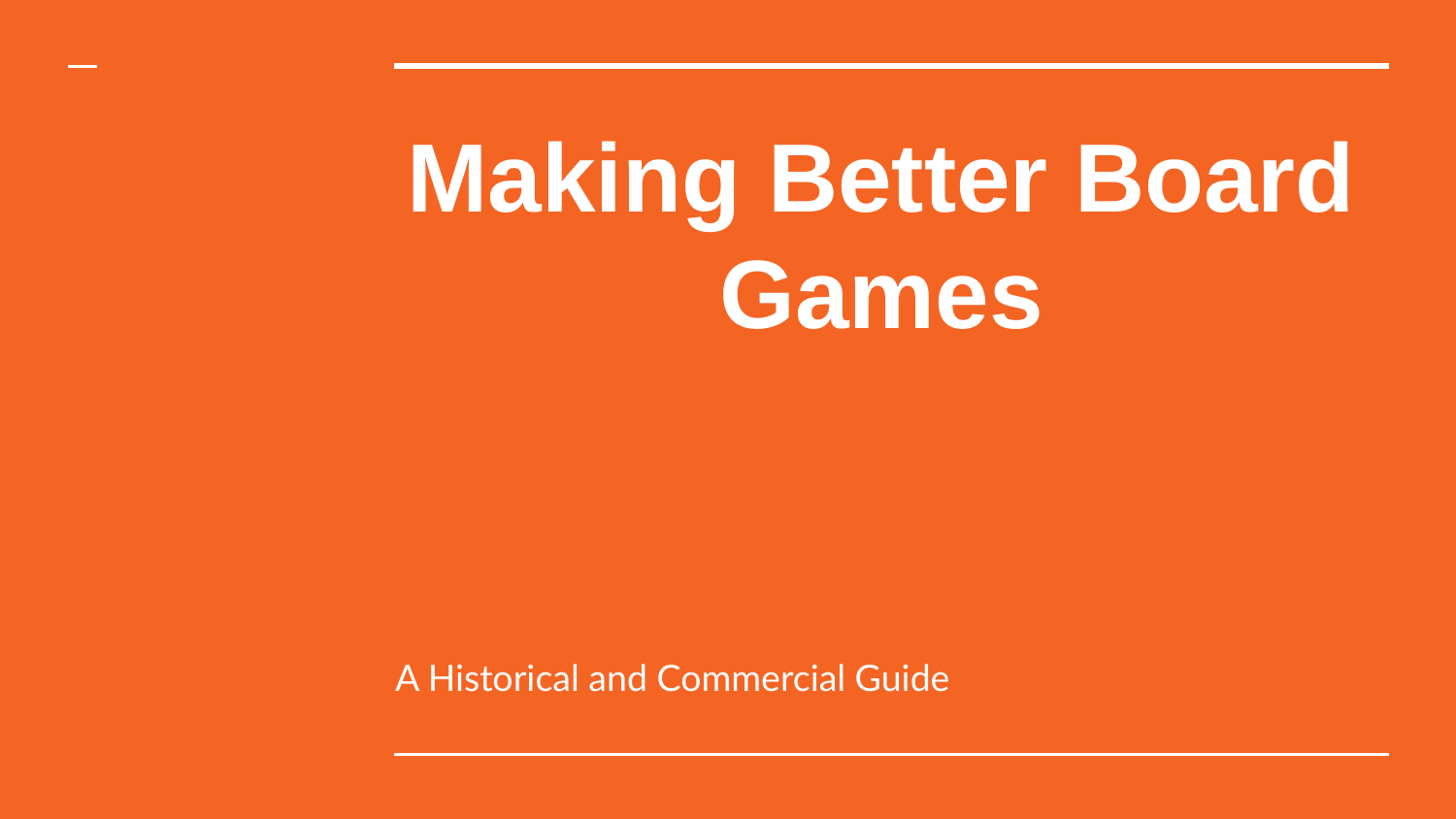

# Making Better Board Games
A Historical and Commercial Guide